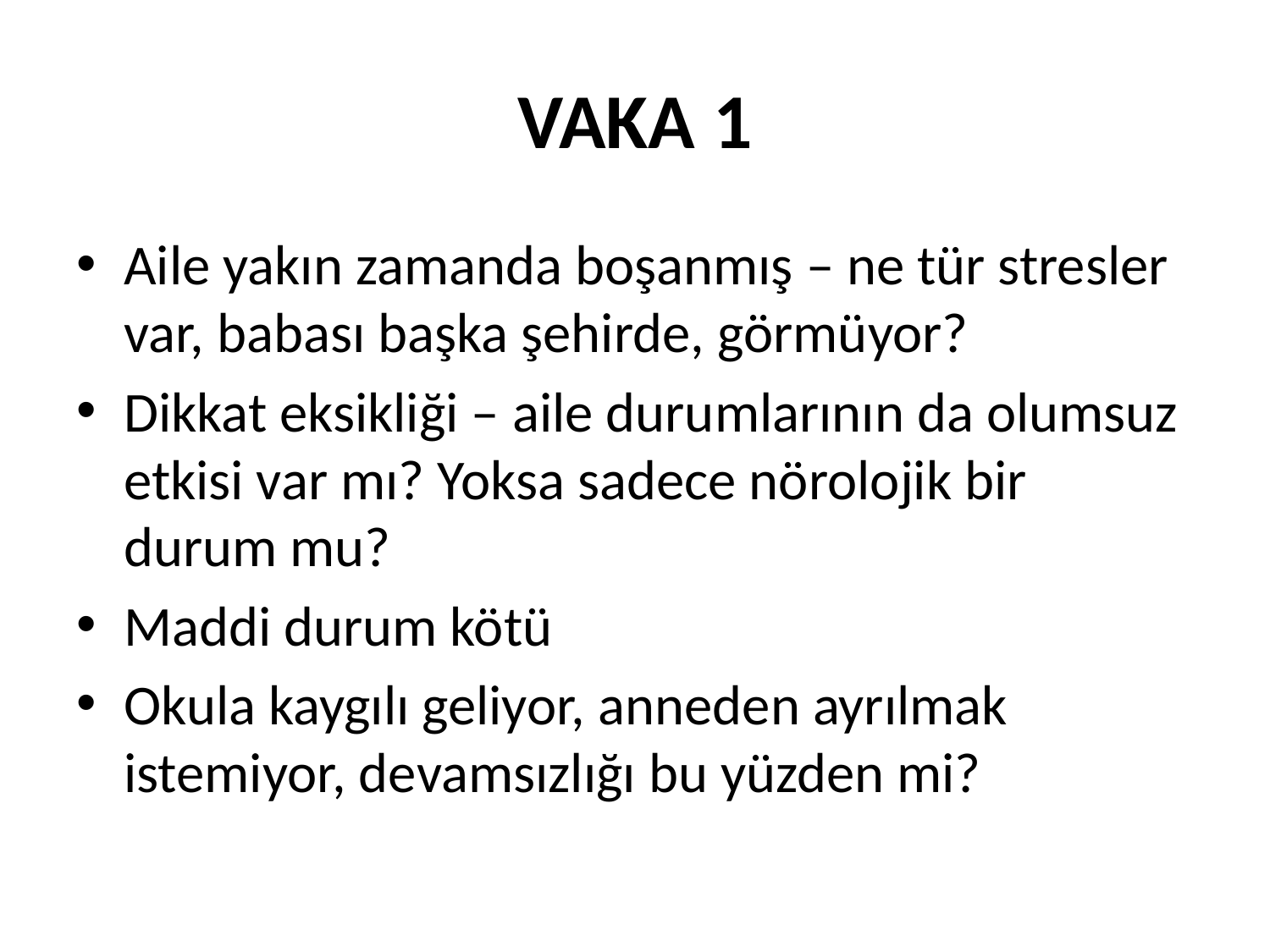

# VAKA 1
Aile yakın zamanda boşanmış – ne tür stresler var, babası başka şehirde, görmüyor?
Dikkat eksikliği – aile durumlarının da olumsuz etkisi var mı? Yoksa sadece nörolojik bir durum mu?
Maddi durum kötü
Okula kaygılı geliyor, anneden ayrılmak istemiyor, devamsızlığı bu yüzden mi?